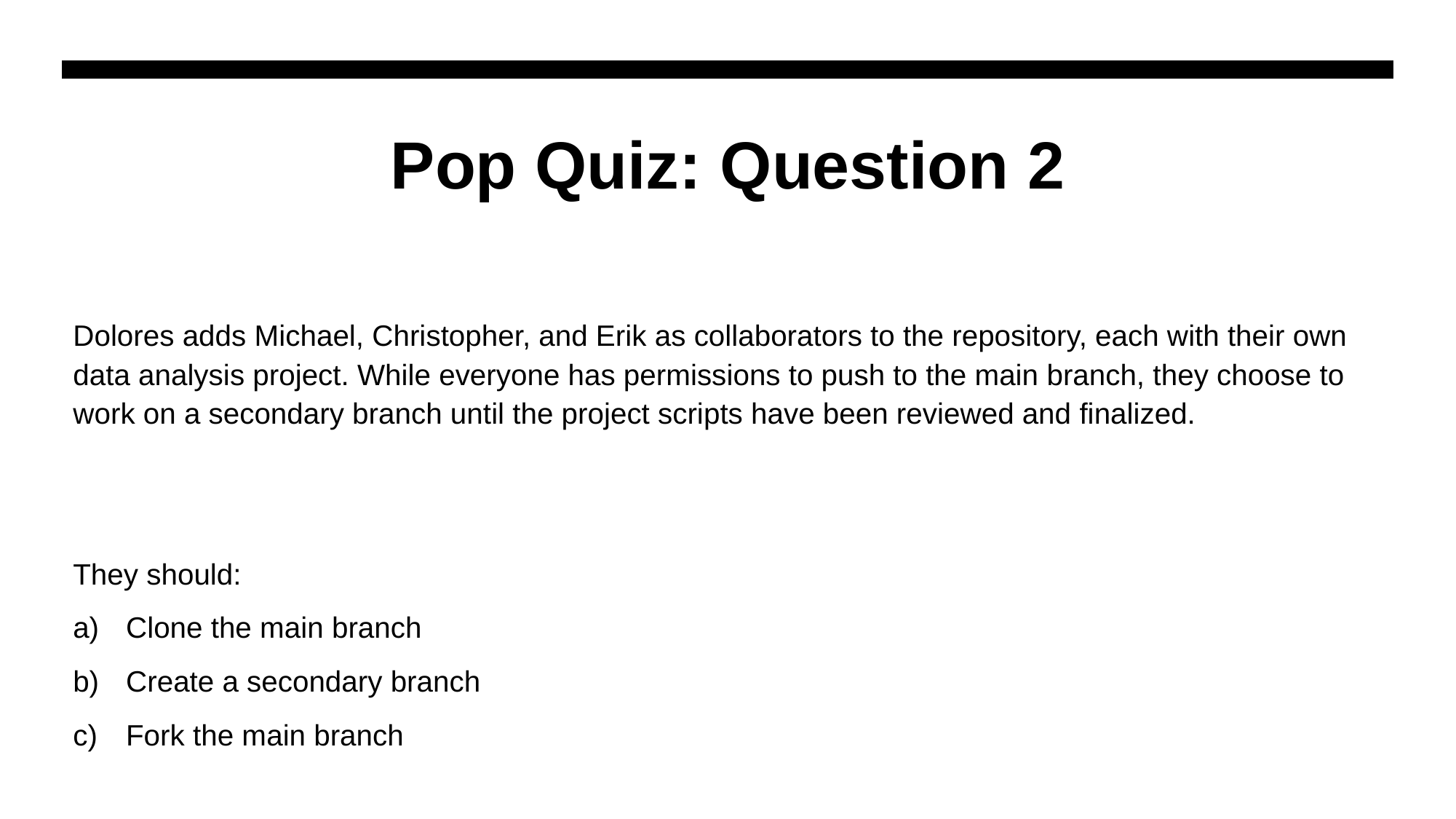

# Pop Quiz: Question 2
Dolores adds Michael, Christopher, and Erik as collaborators to the repository, each with their own data analysis project. While everyone has permissions to push to the main branch, they choose to work on a secondary branch until the project scripts have been reviewed and finalized.

They should:
Clone the main branch
Create a secondary branch
Fork the main branch